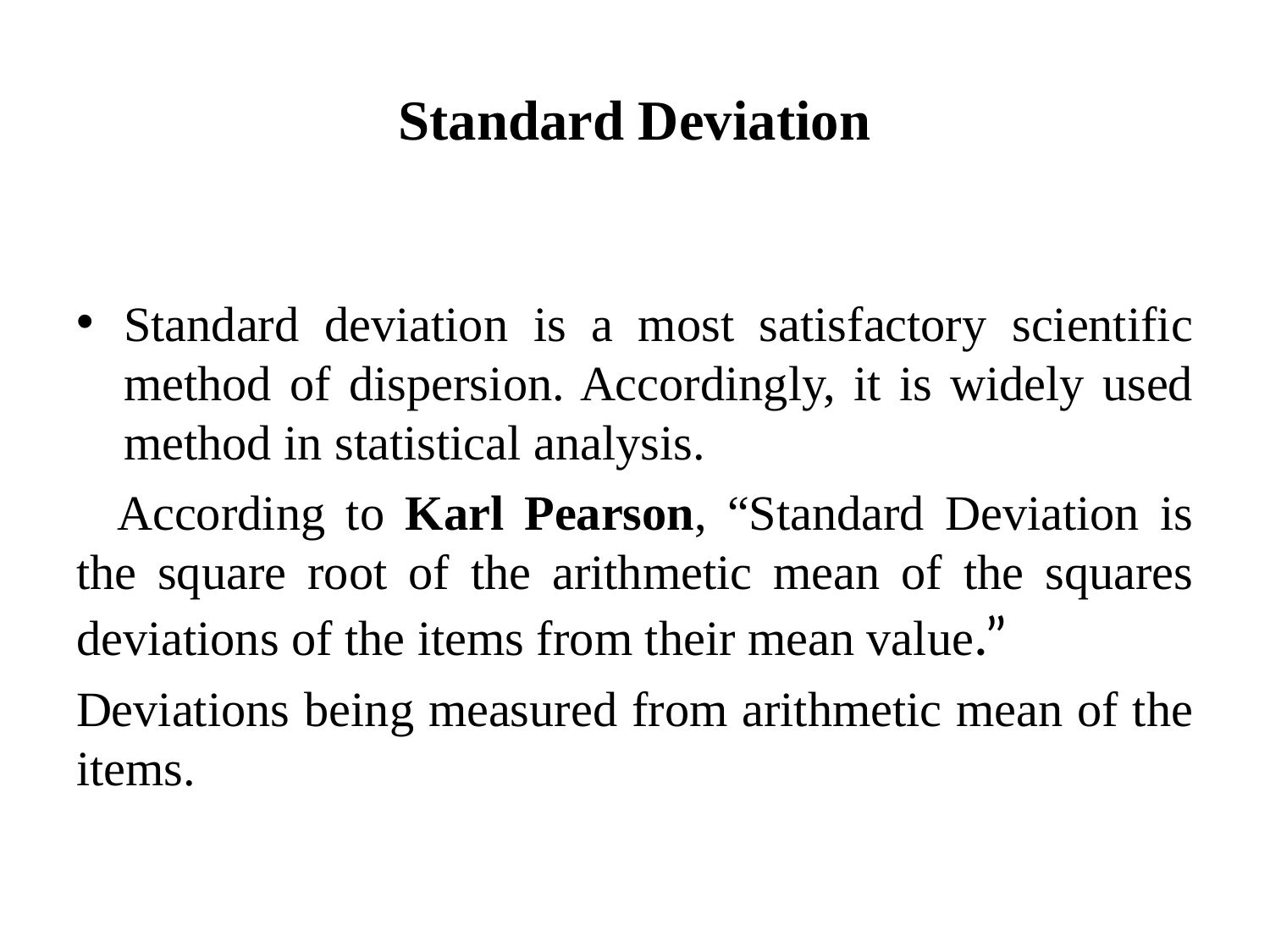

# Standard Deviation
Standard deviation is a most satisfactory scientific method of dispersion. Accordingly, it is widely used method in statistical analysis.
  According to Karl Pearson, “Standard Deviation is the square root of the arithmetic mean of the squares deviations of the items from their mean value.”
Deviations being measured from arithmetic mean of the items.